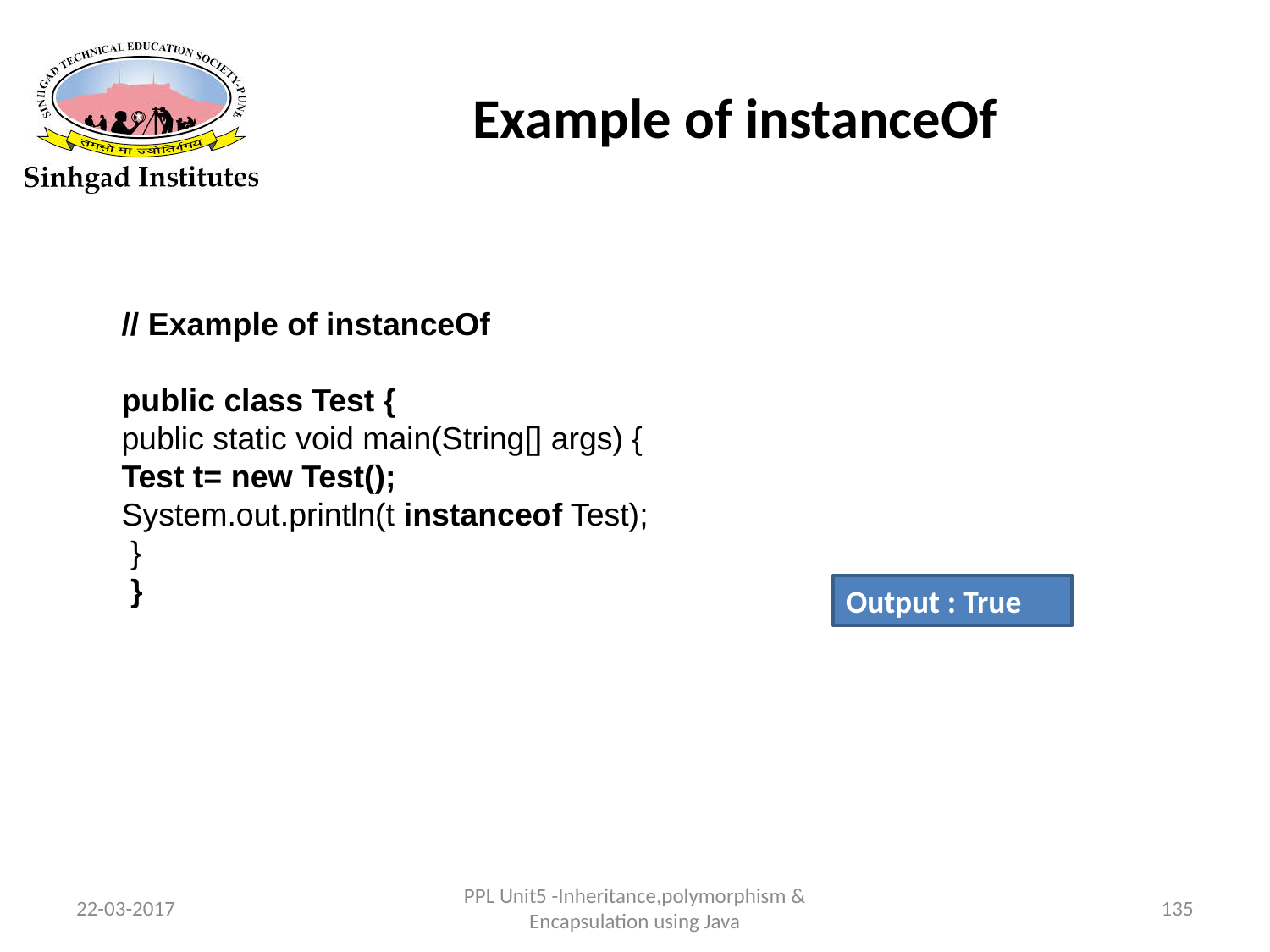

# Example of instanceOf
// Example of instanceOf

public class Test {
public static void main(String[] args) {
Test t= new Test();
System.out.println(t instanceof Test);
 }
 }
Output : True
22-03-2017
PPL Unit5 -Inheritance,polymorphism & Encapsulation using Java
135